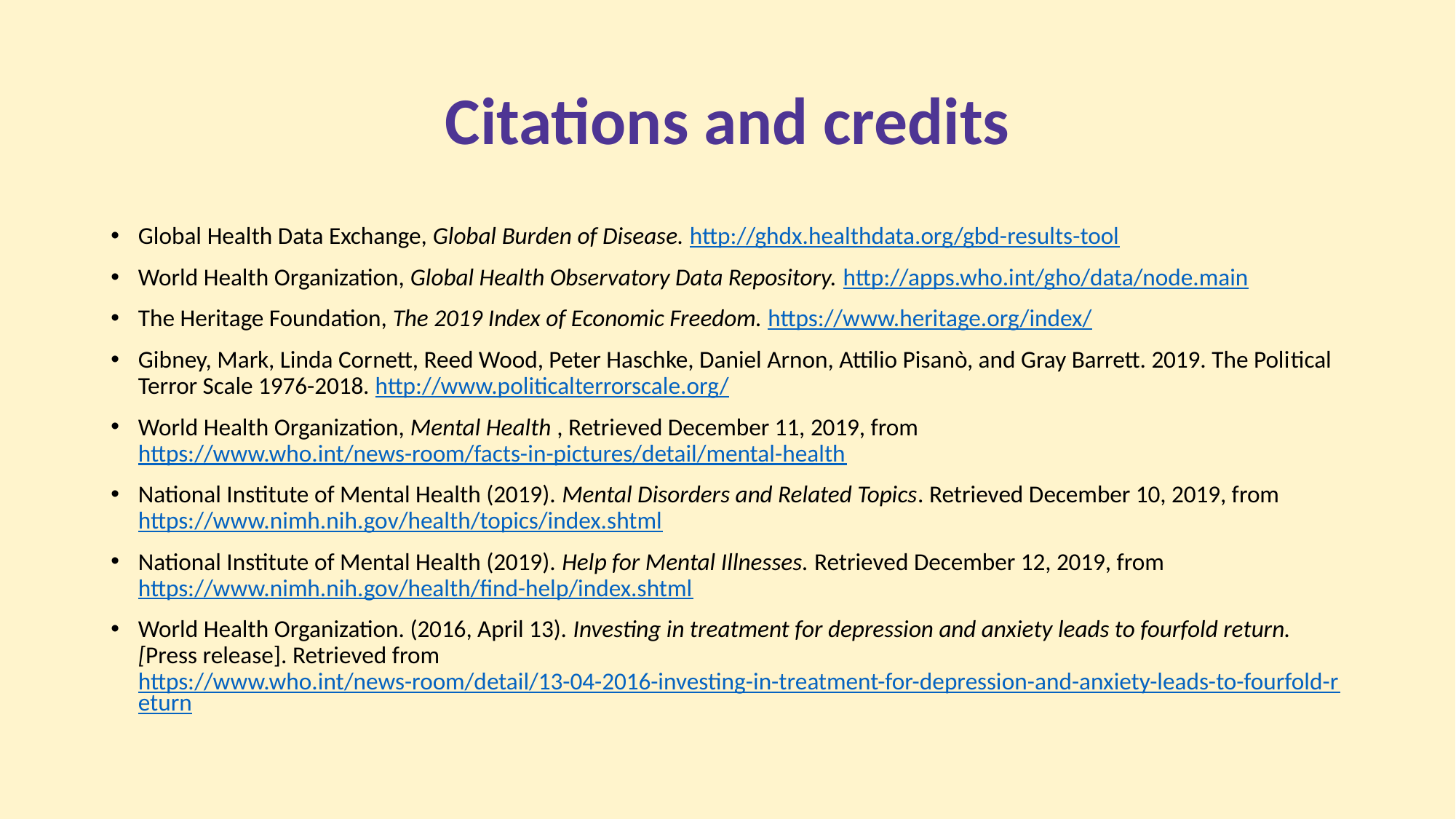

# Citations and credits
Global Health Data Exchange, Global Burden of Disease. http://ghdx.healthdata.org/gbd-results-tool
World Health Organization, Global Health Observatory Data Repository. http://apps.who.int/gho/data/node.main
The Heritage Foundation, The 2019 Index of Economic Freedom. https://www.heritage.org/index/
Gib­ney, Mark, Linda Cor­nett, Reed Wood, Peter Hasch­ke, Daniel Arnon, Attilio Pisanò, and Gray Barrett. 2019. The Polit­ic­al Ter­ror Scale 1976-2018. http://www.politicalterrorscale.org/
World Health Organization, Mental Health , Retrieved December 11, 2019, from                             https://www.who.int/news-room/facts-in-pictures/detail/mental-health
National Institute of Mental Health (2019). Mental Disorders and Related Topics. Retrieved December 10, 2019, from https://www.nimh.nih.gov/health/topics/index.shtml
National Institute of Mental Health (2019). Help for Mental Illnesses. Retrieved December 12, 2019, from https://www.nimh.nih.gov/health/find-help/index.shtml
World Health Organization. (2016, April 13). Investing in treatment for depression and anxiety leads to fourfold return.[Press release]. Retrieved from https://www.who.int/news-room/detail/13-04-2016-investing-in-treatment-for-depression-and-anxiety-leads-to-fourfold-return